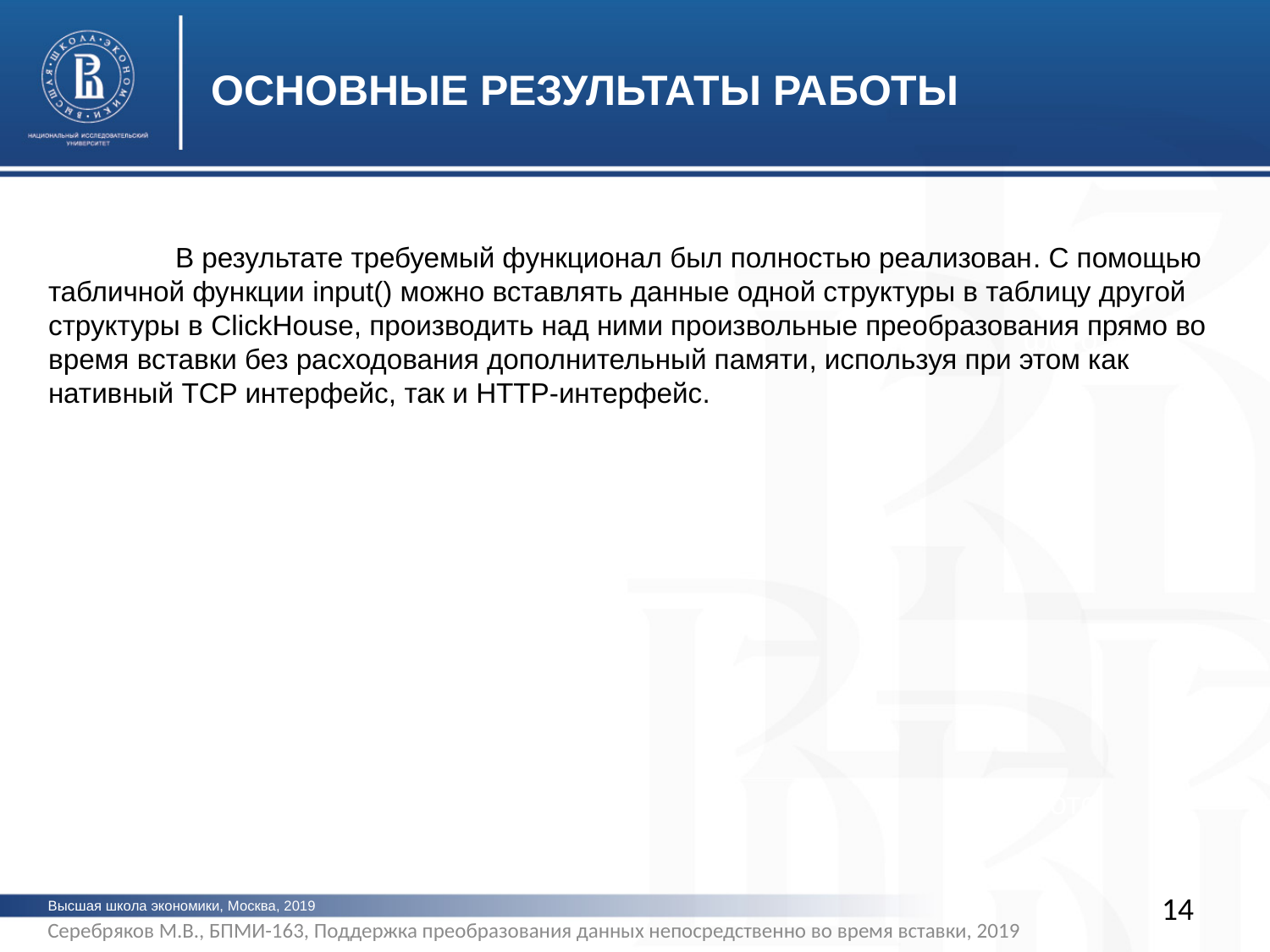

ОСНОВНЫЕ РЕЗУЛЬТАТЫ РАБОТЫ
	В результате требуемый функционал был полностью реализован. С помощью табличной функции input() можно вставлять данные одной структуры в таблицу другой структуры в ClickHouse, производить над ними произвольные преобразования прямо во время вставки без расходования дополнительный памяти, используя при этом как нативный TCP интерфейс, так и HTTP-интерфейс.
фото
фото
14
Высшая школа экономики, Москва, 2019
Серебряков М.В., БПМИ-163, Поддержка преобразования данных непосредственно во время вставки, 2019